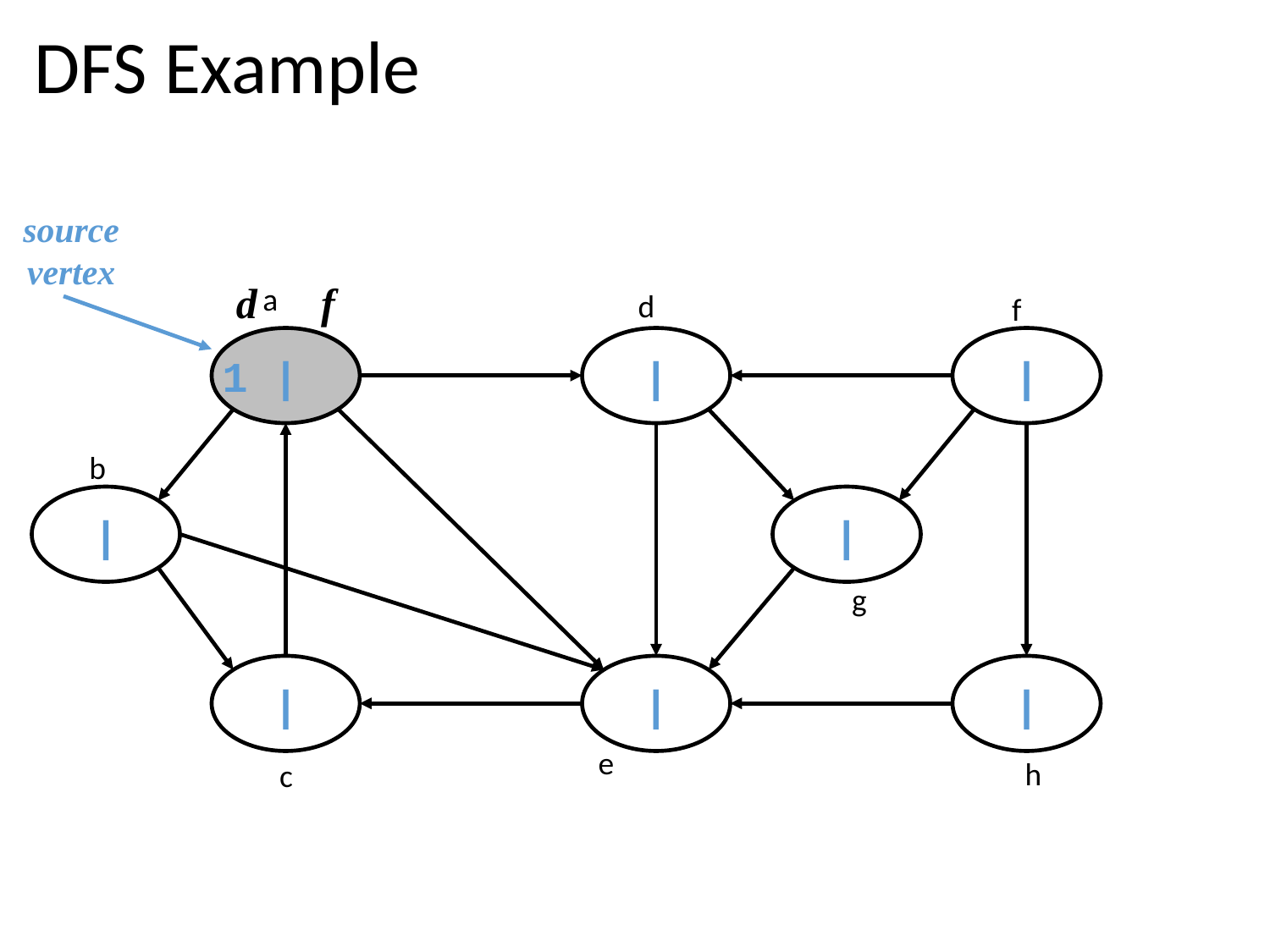

# DFS Example

source
vertex
d      f
a
d
f
b
g
e
h
c

1 |
  |
  |
  |
  |
  |
 |
  |